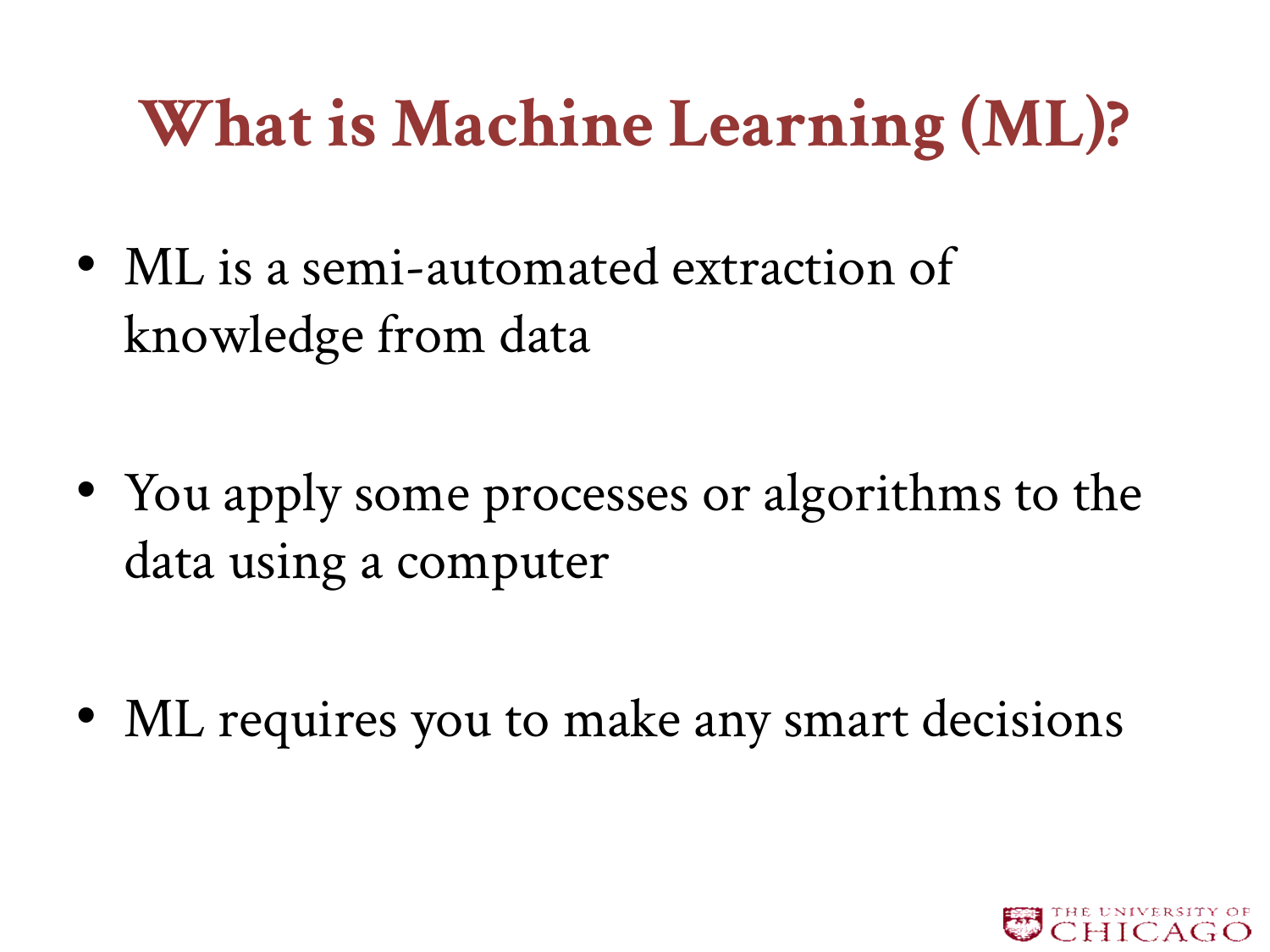

# What is Machine Learning (ML)?
ML is a semi-automated extraction of knowledge from data

You apply some processes or algorithms to the data using a computer

ML requires you to make any smart decisions